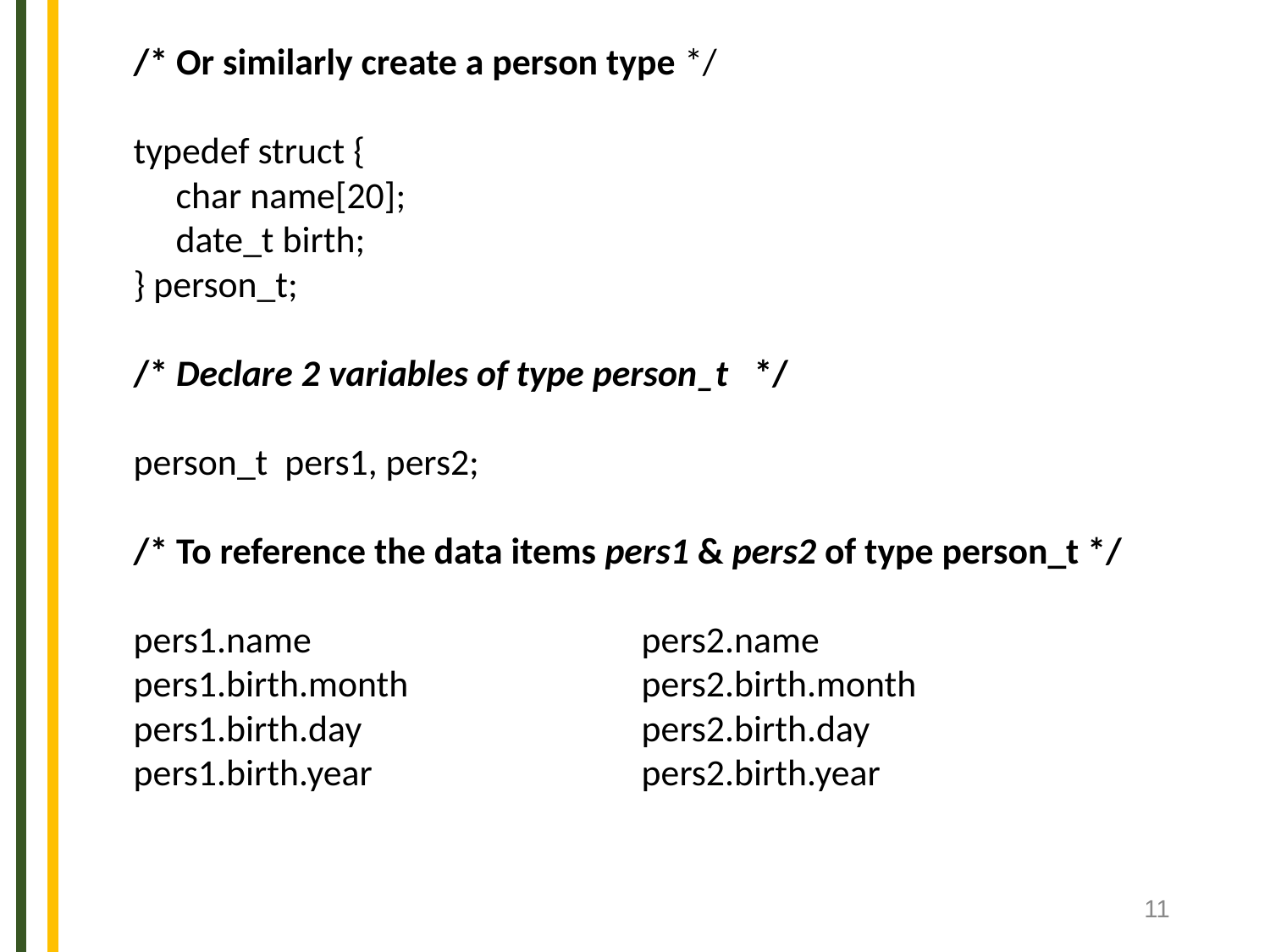

/* Or similarly create a person type */

typedef struct {
     char name[20];
     date_t birth;
} person_t;

/* Declare 2 variables of type person_t   */

person_t  pers1, pers2;

/* To reference the data items pers1 & pers2 of type person_t */

pers1.name 			pers2.name
pers1.birth.month 		pers2.birth.month
pers1.birth.day			pers2.birth.day
pers1.birth.year			pers2.birth.year
11